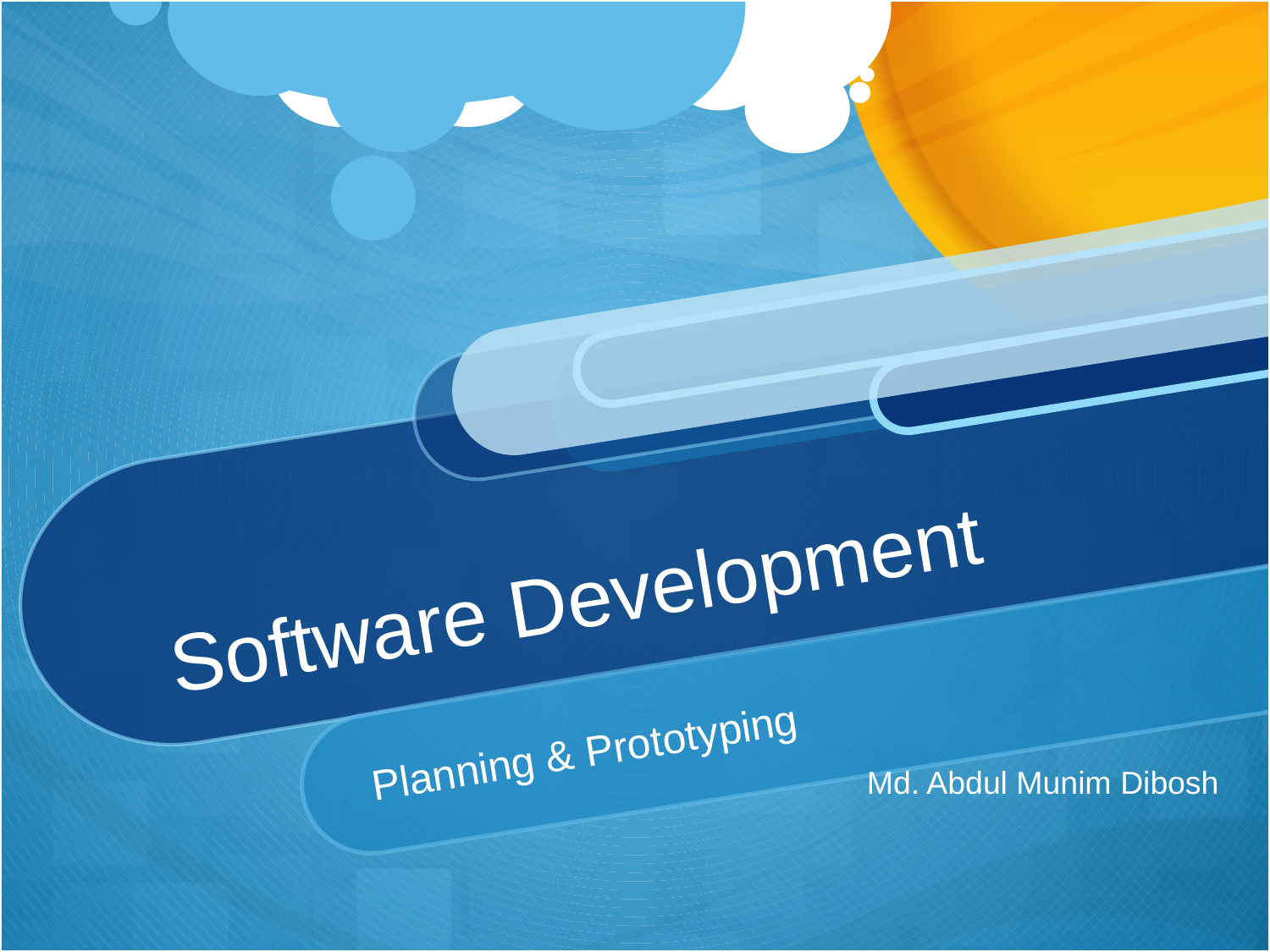

# Software Development
Planning & Prototyping
Md. Abdul Munim Dibosh